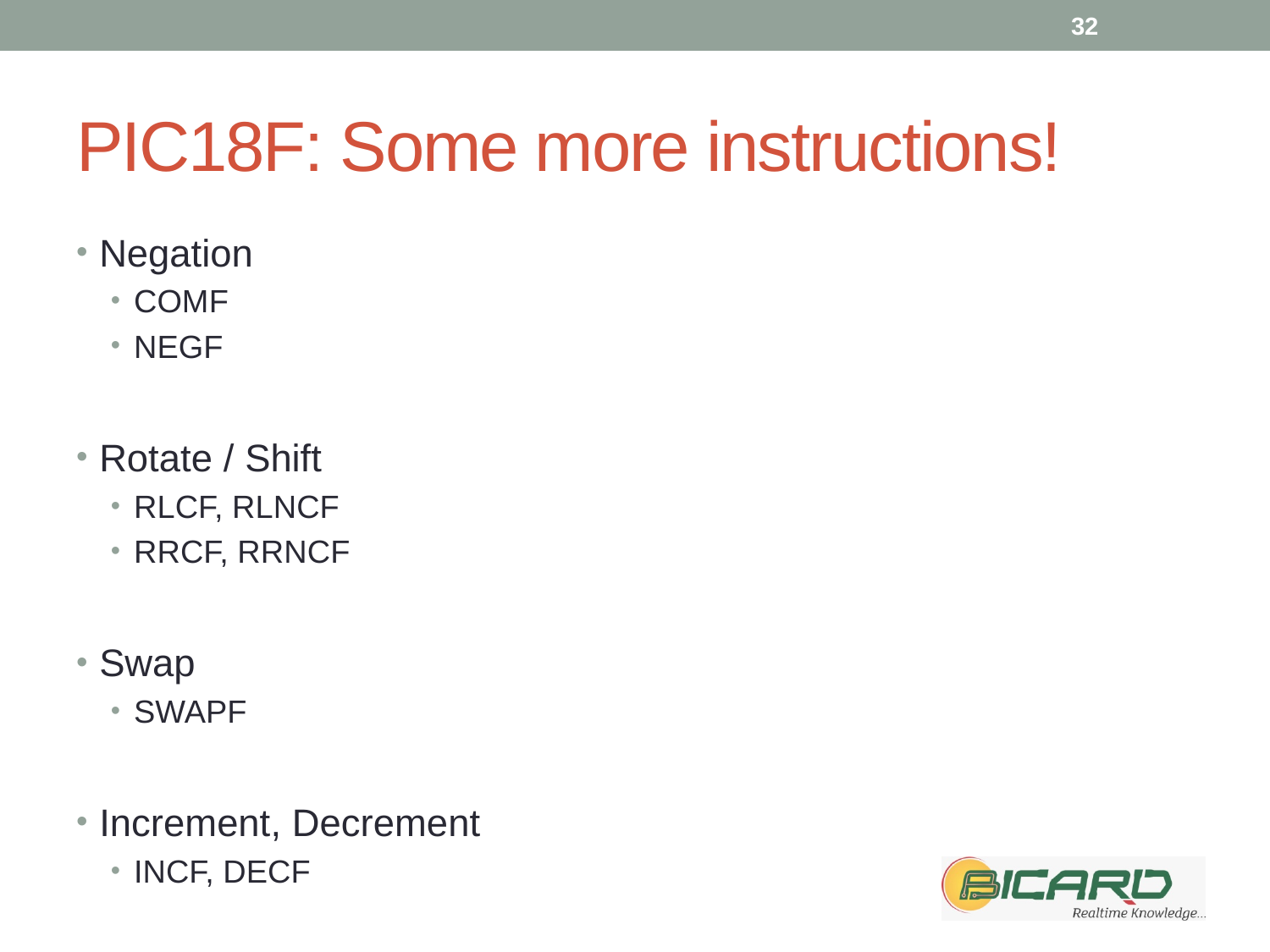

32
# PIC18F: Some more instructions!
Negation
COMF
NEGF

Rotate / Shift
RLCF, RLNCF
RRCF, RRNCF

Swap
SWAPF

Increment, Decrement
INCF, DECF